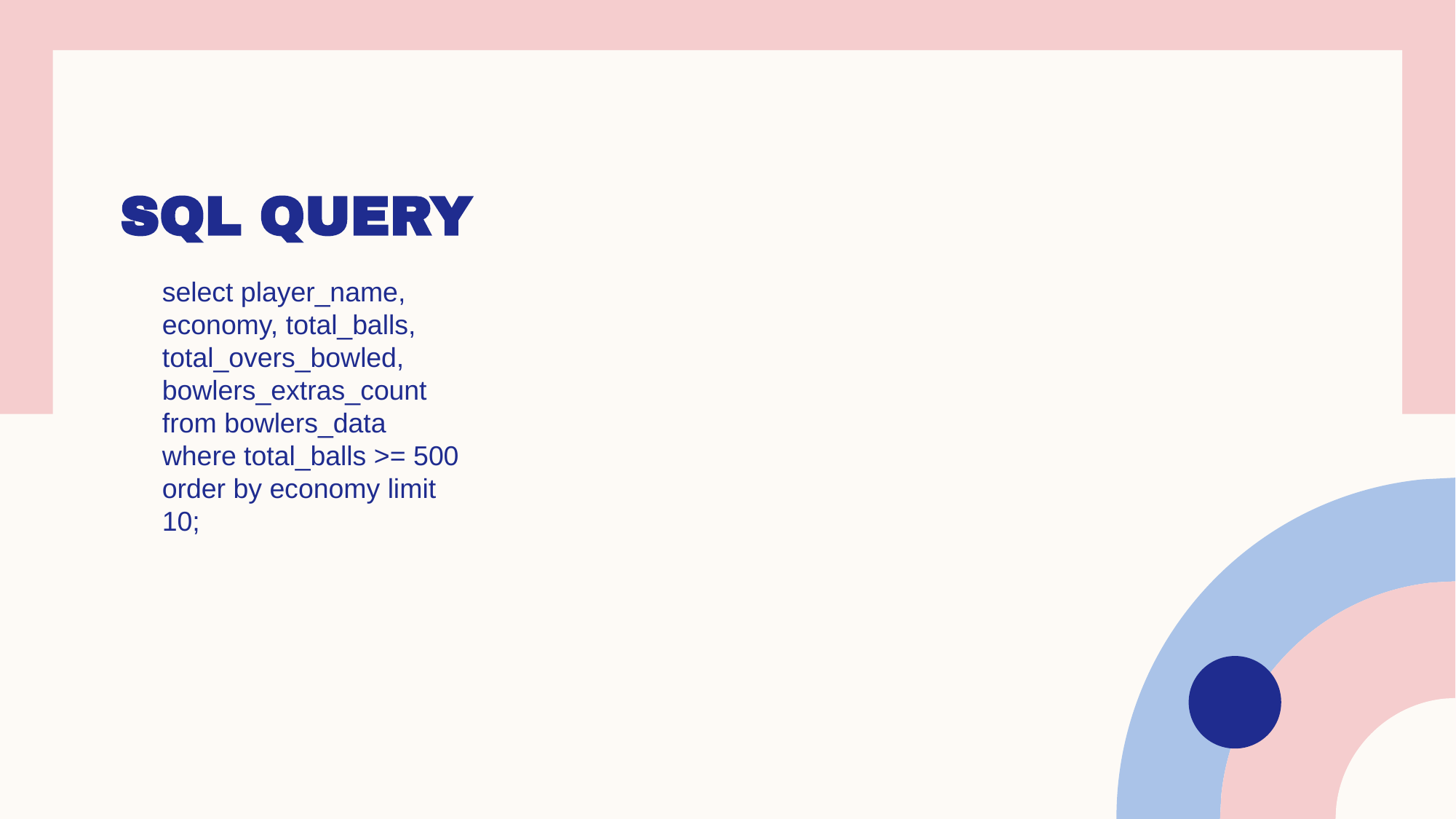

# SQL QUERY
select player_name, economy, total_balls, total_overs_bowled, bowlers_extras_count from bowlers_data where total_balls >= 500 order by economy limit 10;